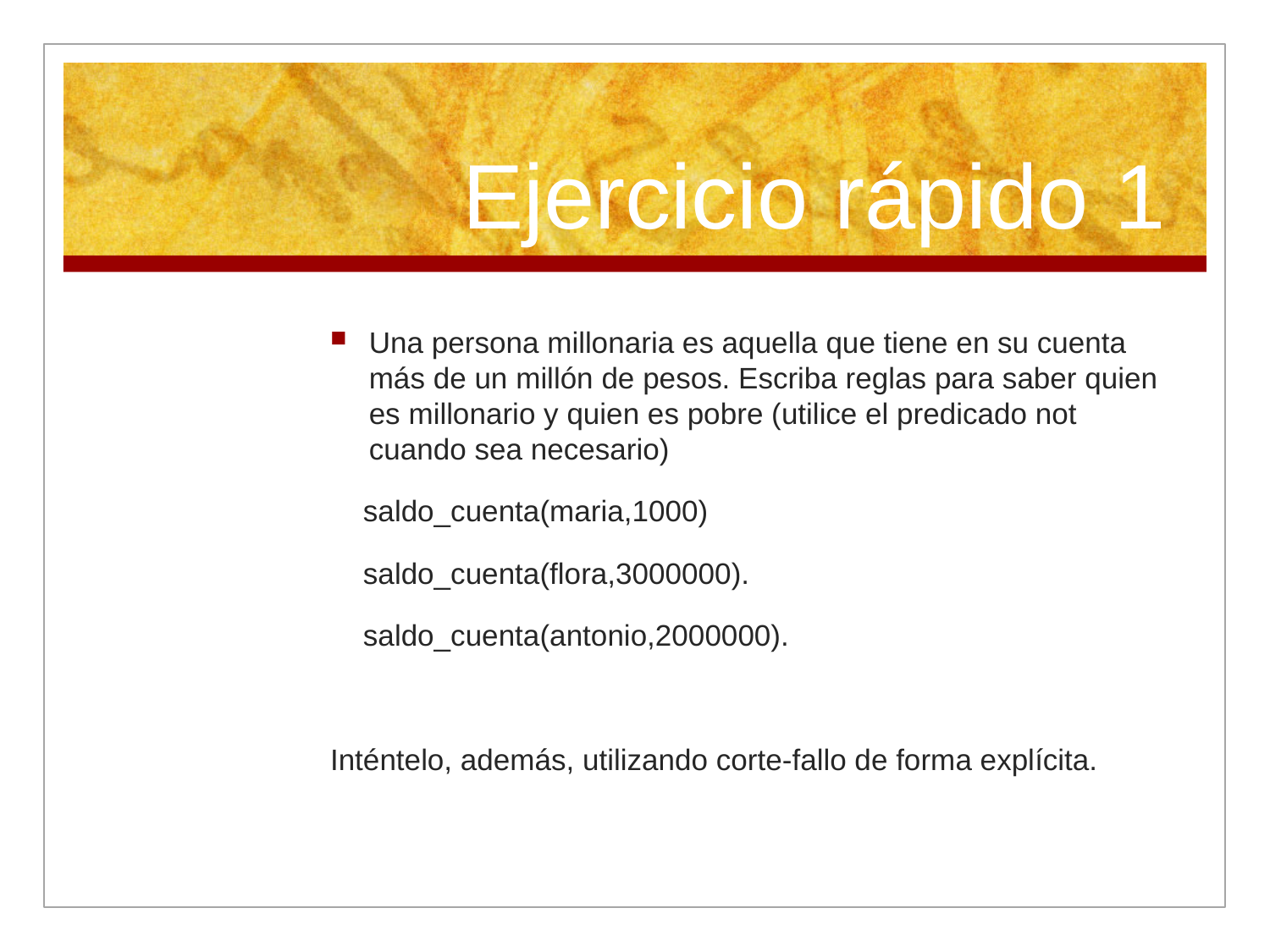

# Ejercicio rápido 1
Una persona millonaria es aquella que tiene en su cuenta más de un millón de pesos. Escriba reglas para saber quien es millonario y quien es pobre (utilice el predicado not cuando sea necesario)
    saldo_cuenta(maria,1000)
    saldo_cuenta(flora,3000000).
    saldo_cuenta(antonio,2000000).

Inténtelo, además, utilizando corte-fallo de forma explícita.